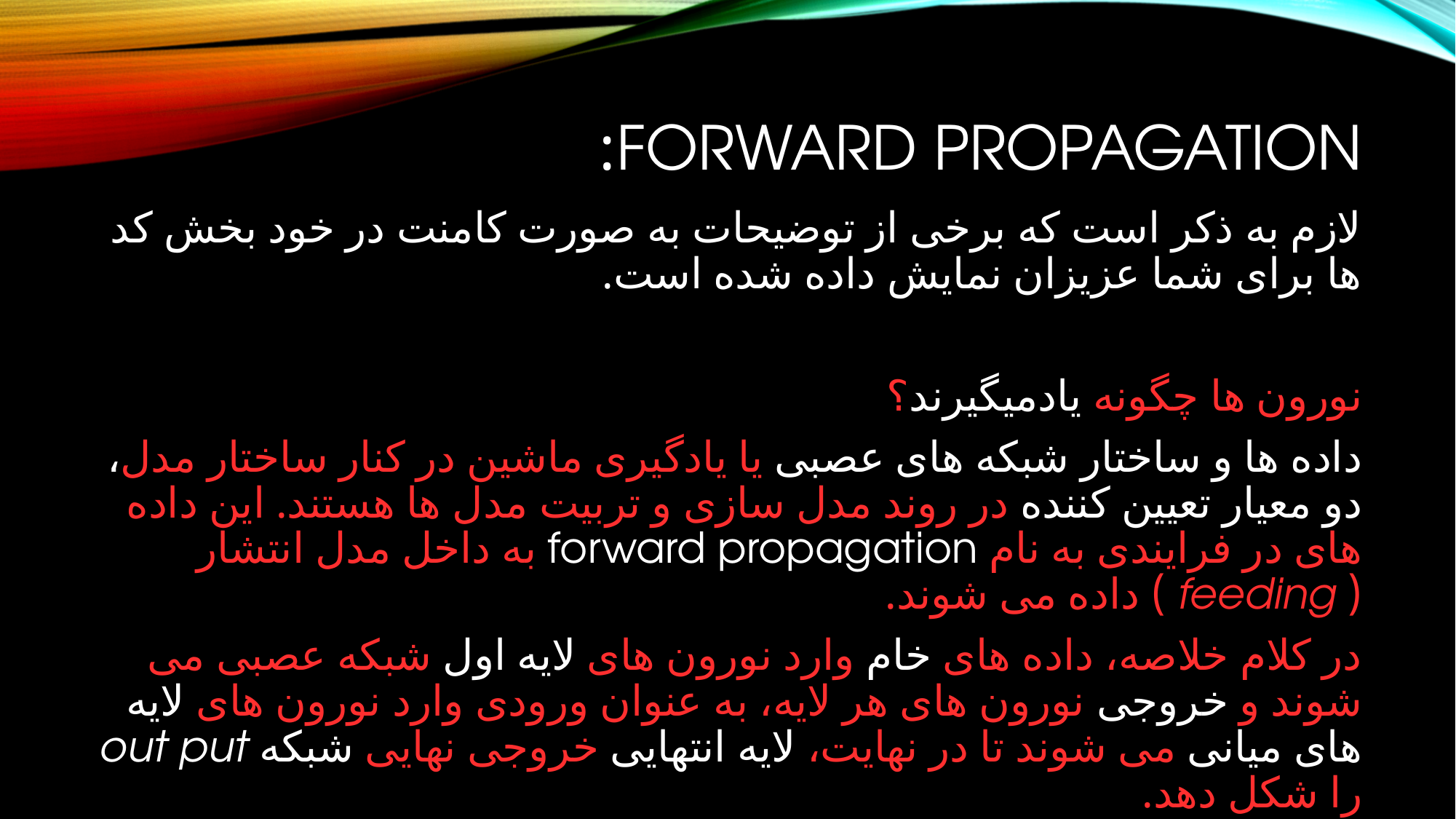

# Forward propagation:
لازم به ذکر است که برخی از توضیحات به صورت کامنت در خود بخش کد ها برای شما عزیزان نمایش داده شده است.

نورون ها چگونه یادمیگیرند؟
داده ها و ساختار شبکه های عصبی یا یادگیری ماشین در کنار ساختار مدل، دو معیار تعیین کننده در روند مدل سازی و تربیت مدل ها هستند. این داده های در فرایندی به نام forward propagation به داخل مدل انتشار ( feeding ) داده می شوند.
در کلام خلاصه، داده های خام وارد نورون های لایه اول شبکه عصبی می شوند و خروجی نورون های هر لایه، به عنوان ورودی وارد نورون های لایه های میانی می شوند تا در نهایت، لایه انتهایی خروجی نهایی شبکه out put را شکل دهد.
پس همین را برای این دو لایه ی مد نظر اجرا میکنیم که به صورت کد مد نظر وجود دارد.